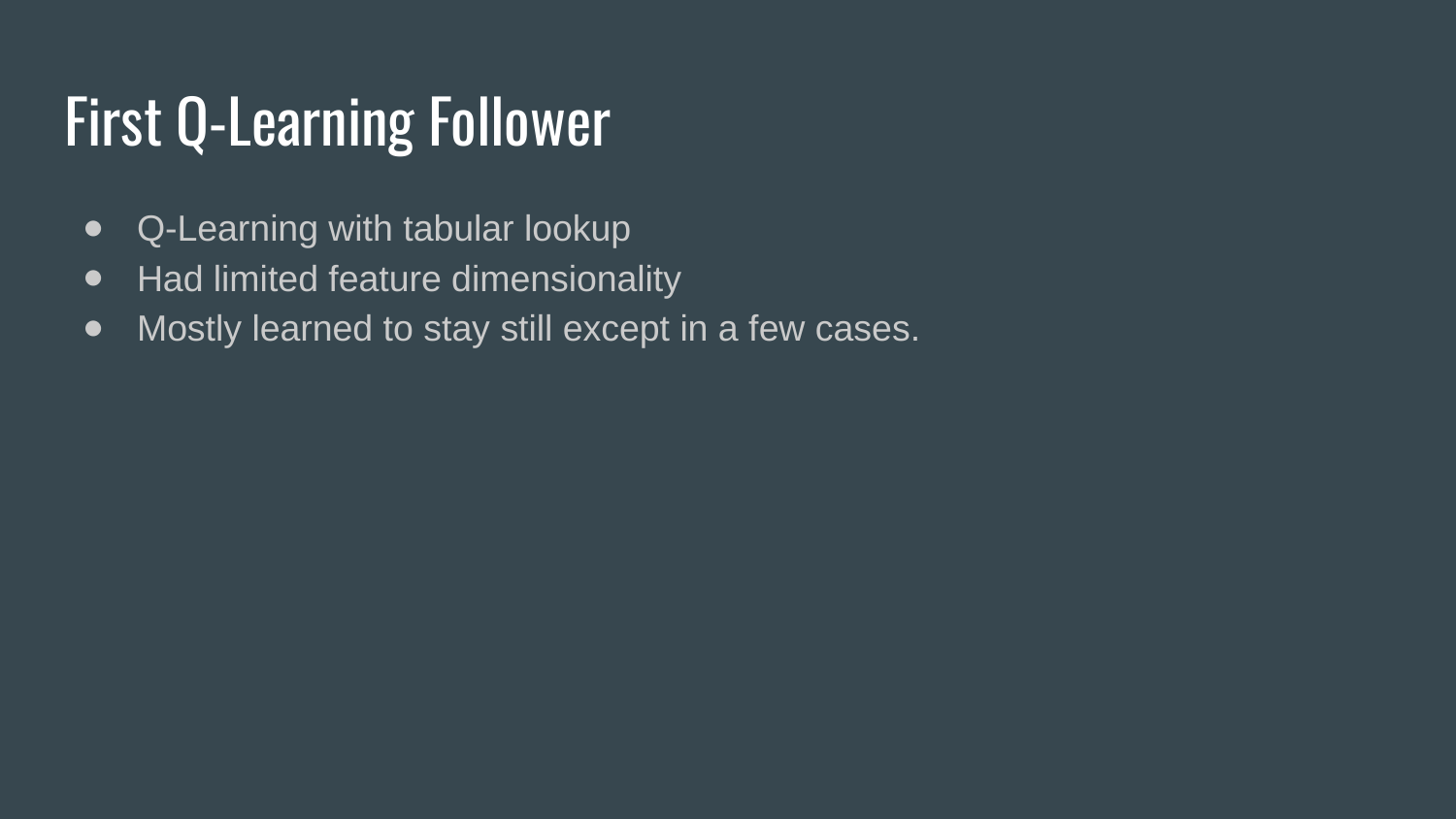

# First Q-Learning Follower
Q-Learning with tabular lookup
Had limited feature dimensionality
Mostly learned to stay still except in a few cases.